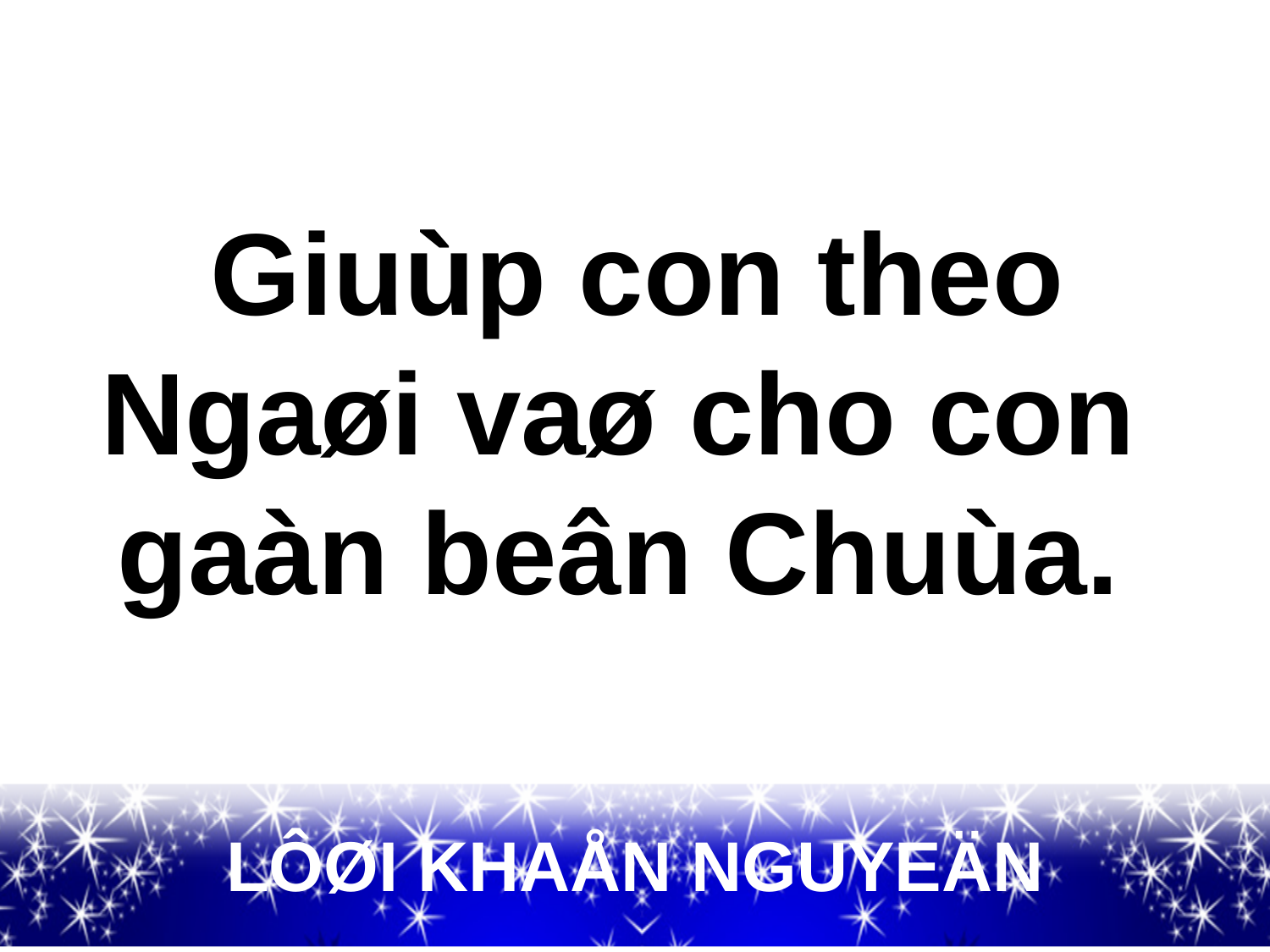

Giuùp con theo
Ngaøi vaø cho con
gaàn beân Chuùa.
LÔØI KHAÅN NGUYEÄN